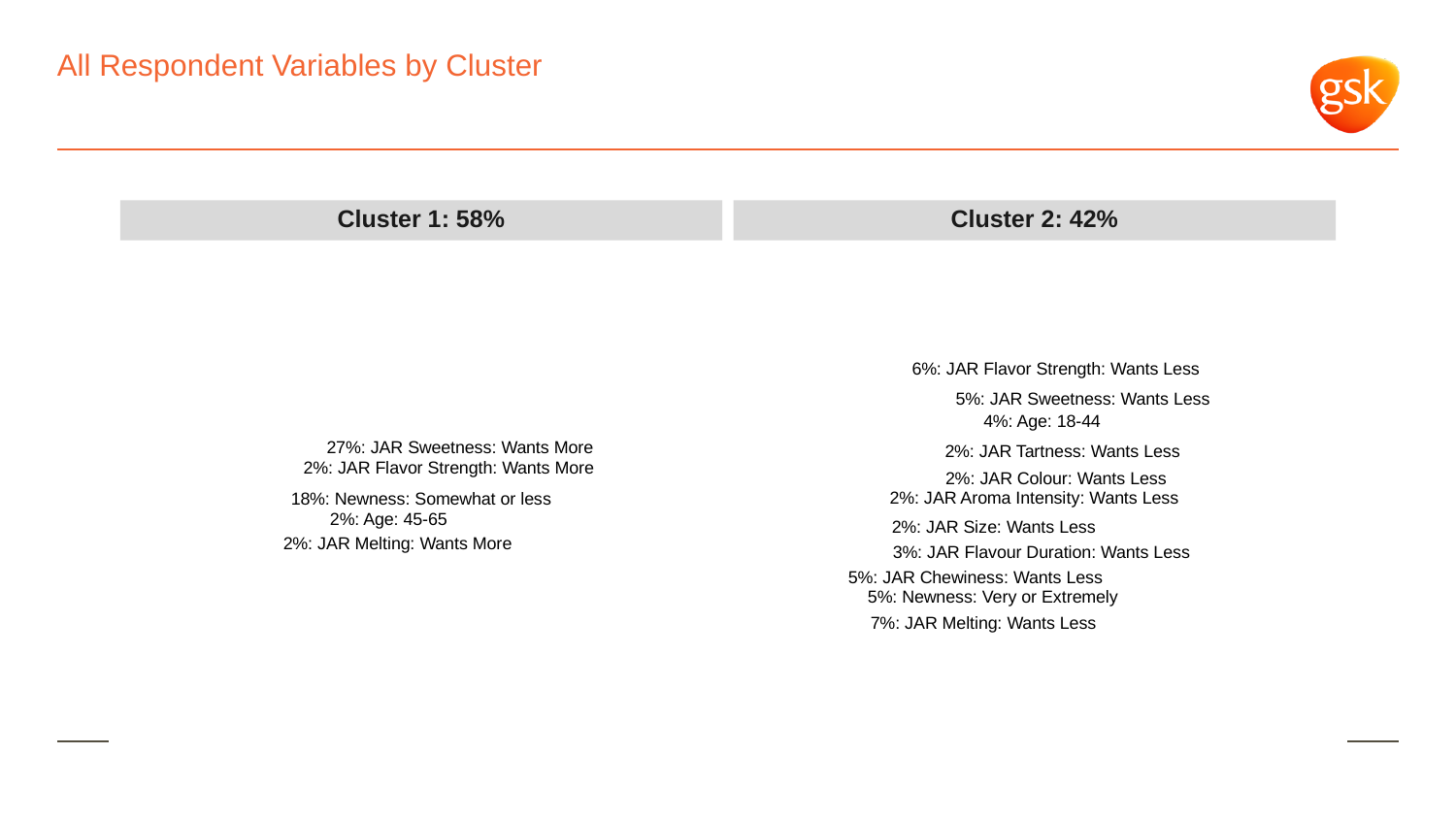

# All Respondent Variables by Cluster

Cluster 1: 58%
Cluster 2: 42%
6%: JAR Flavor Strength: Wants Less
5%: JAR Sweetness: Wants Less
4%: Age: 18-44
27%: JAR Sweetness: Wants More
2%: JAR Tartness: Wants Less
2%: JAR Flavor Strength: Wants More
2%: JAR Colour: Wants Less
2%: JAR Aroma Intensity: Wants Less
18%: Newness: Somewhat or less
2%: Age: 45-65
2%: JAR Size: Wants Less
2%: JAR Melting: Wants More
3%: JAR Flavour Duration: Wants Less
5%: JAR Chewiness: Wants Less
5%: Newness: Very or Extremely
7%: JAR Melting: Wants Less